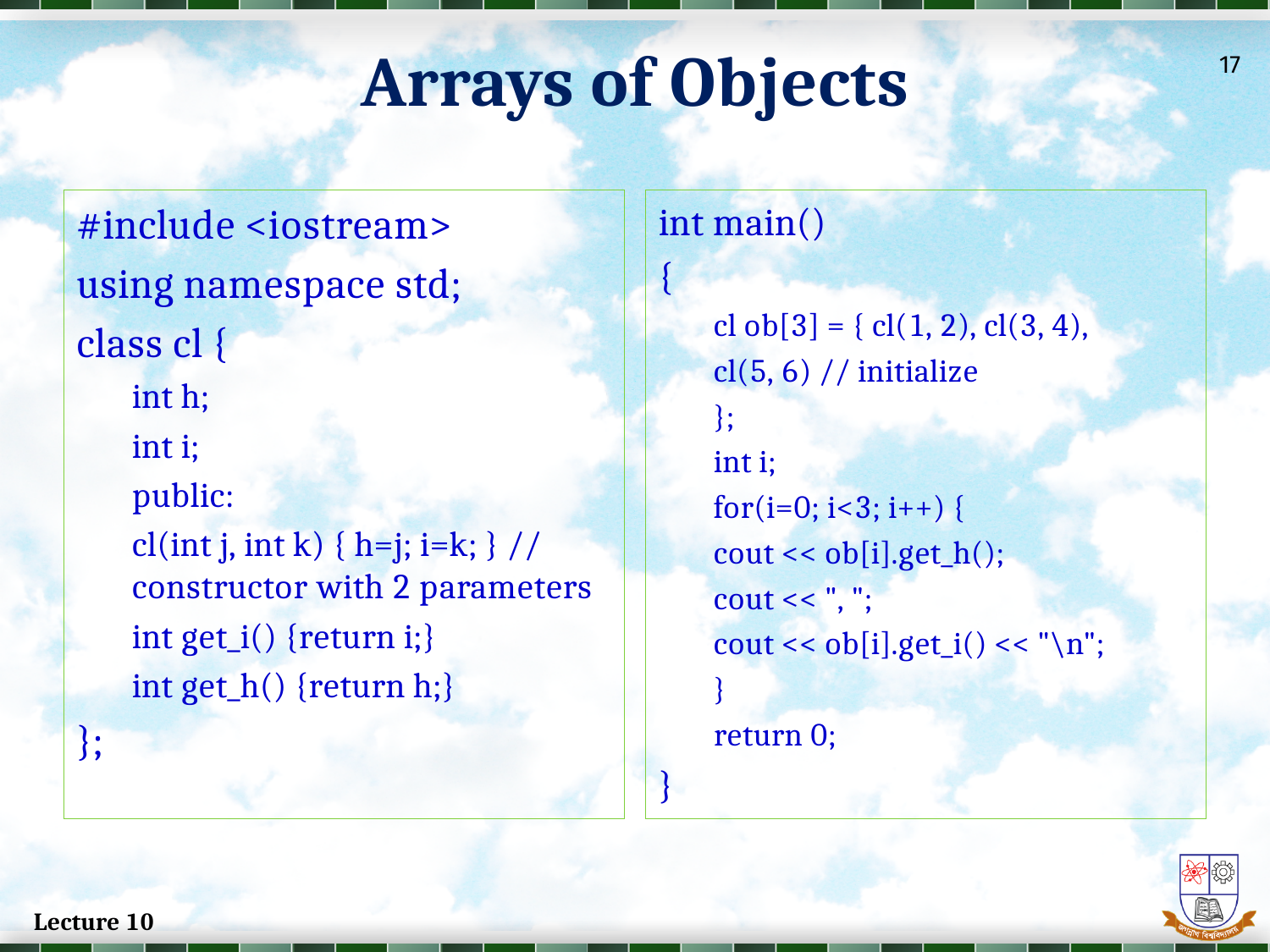

Arrays of Objects
17
#include <iostream>
using namespace std;
class cl {
int h;
int i;
public:
cl(int j, int k) { h=j; i=k; } // constructor with 2 parameters
int get_i() {return i;}
int get_h() {return h;}
};
int main()
{
cl ob[3] = { cl(1, 2), cl(3, 4),
cl(5, 6) // initialize
};
int i;
for(i=0; i<3; i++) {
cout << ob[i].get_h();
cout << ", ";
cout << ob[i].get_i() << "\n";
}
return 0;
}